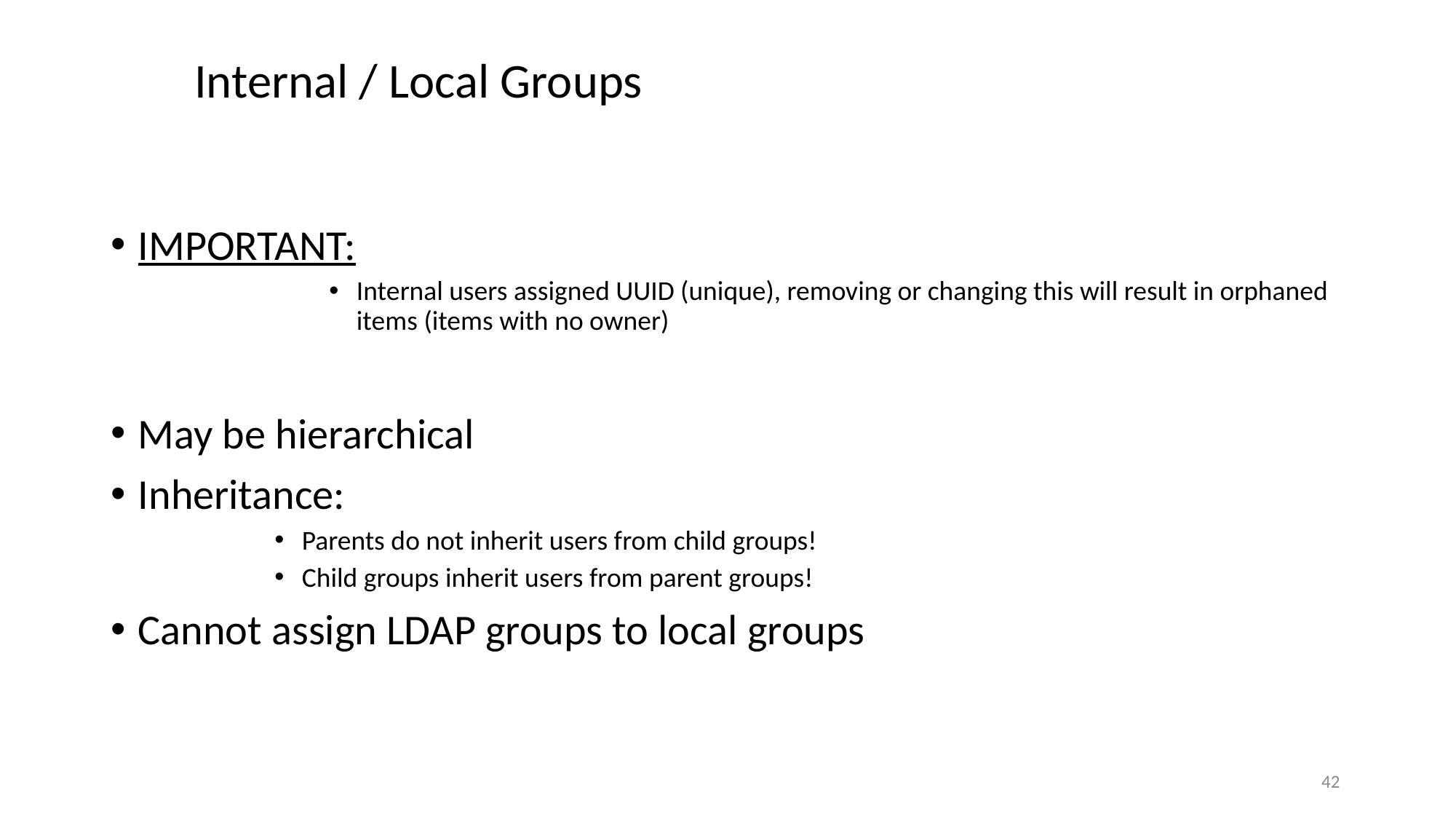

# Internal / Local Groups
IMPORTANT:
Internal users assigned UUID (unique), removing or changing this will result in orphaned items (items with no owner)

May be hierarchical
Inheritance:
Parents do not inherit users from child groups!
Child groups inherit users from parent groups!
Cannot assign LDAP groups to local groups

42